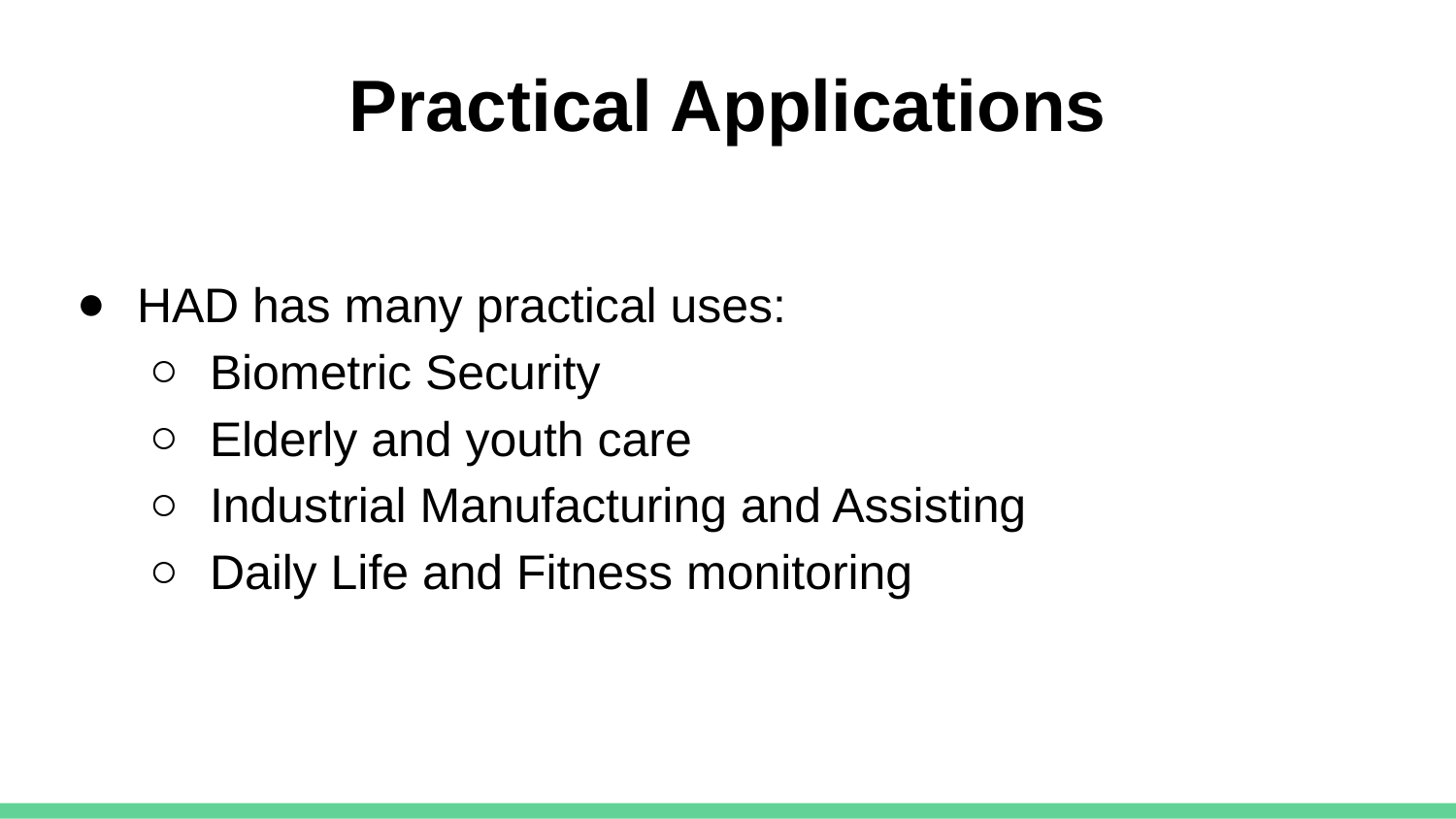

# Practical Applications
HAD has many practical uses:
Biometric Security
Elderly and youth care
Industrial Manufacturing and Assisting
Daily Life and Fitness monitoring